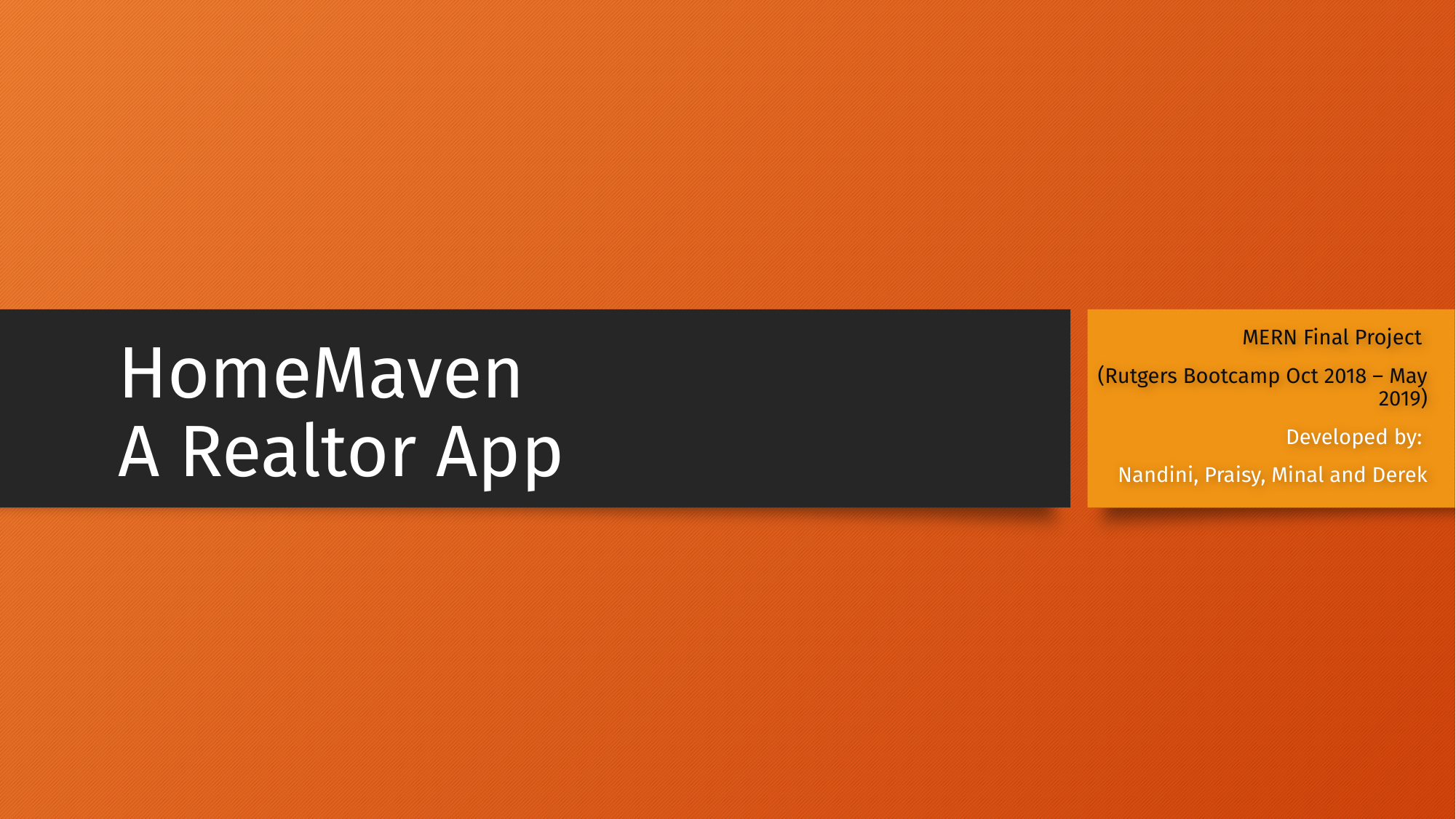

MERN Final Project
(Rutgers Bootcamp Oct 2018 – May 2019)
Developed by:
Nandini, Praisy, Minal and Derek
# HomeMaven A Realtor App